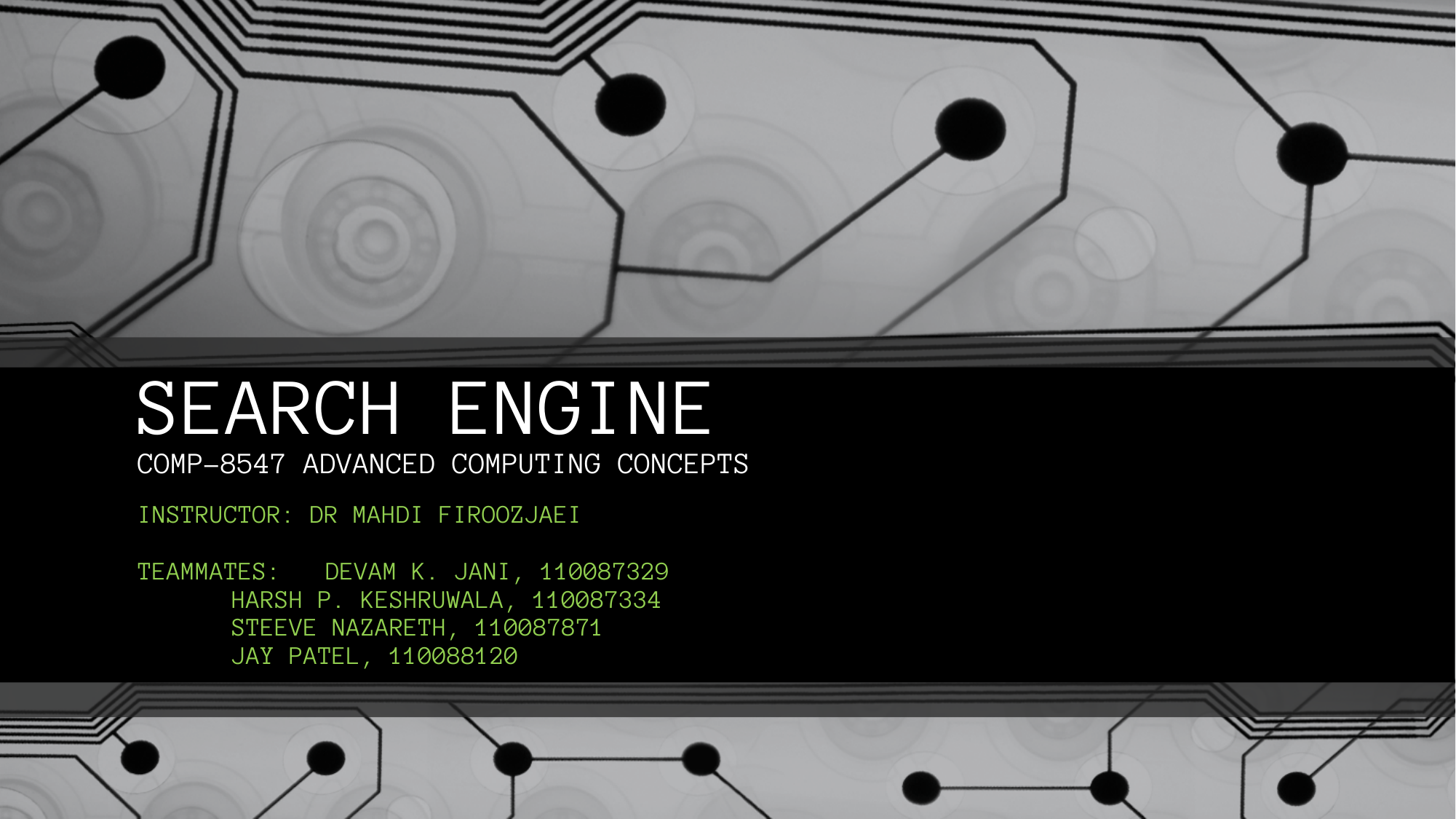

# SEARCH ENGINE COMP-8547 ADVANCED COMPUTING CONCEPTS
INSTRUCTOR: DR MAHDI FIROOZJAEI

TEAMMATES:	DEVAM K. JANI, 110087329
		HARSH P. KESHRUWALA, 110087334
		STEEVE NAZARETH, 110087871
		JAY PATEL, 110088120